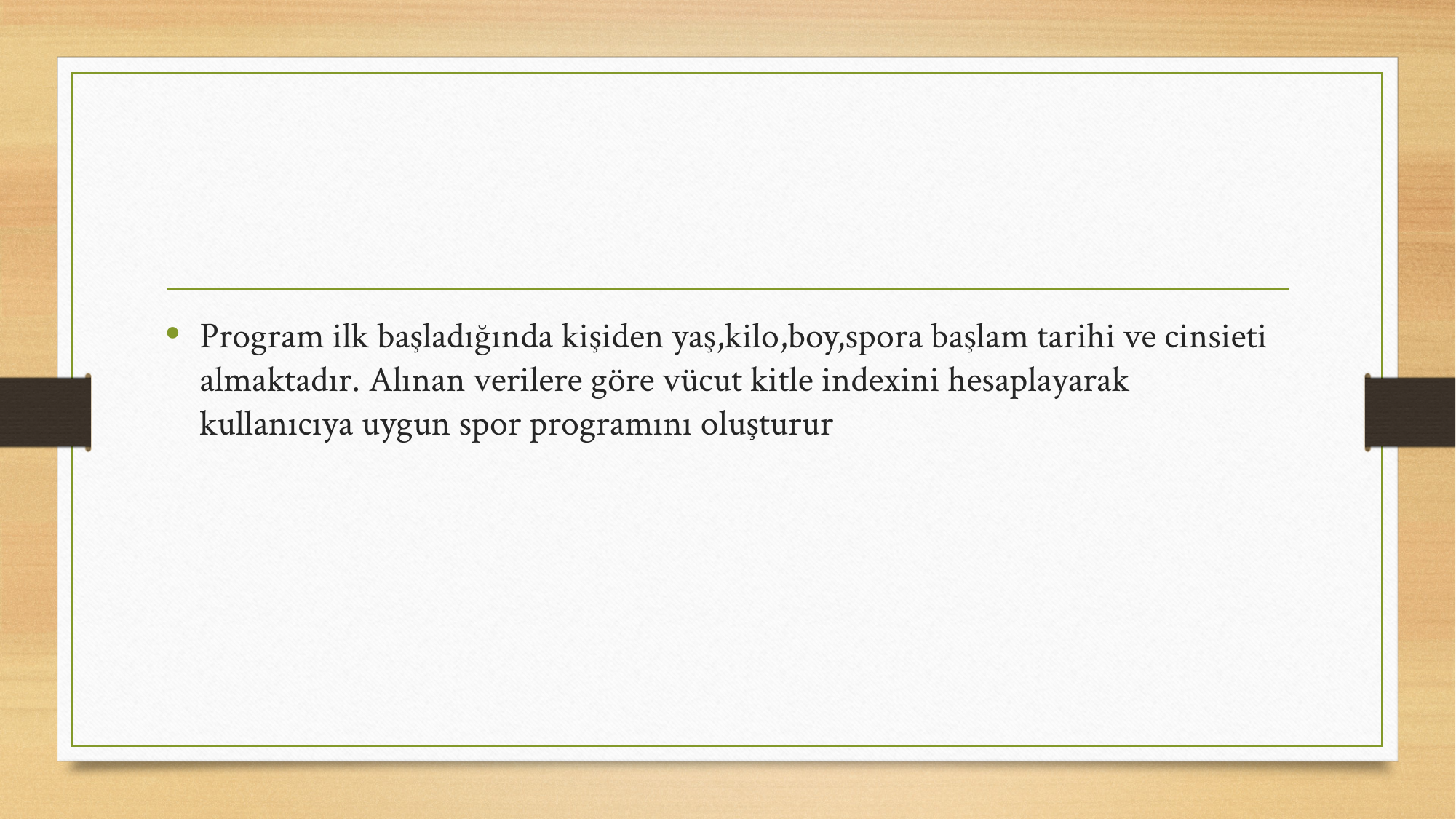

#
Program ilk başladığında kişiden yaş,kilo,boy,spora başlam tarihi ve cinsieti almaktadır. Alınan verilere göre vücut kitle indexini hesaplayarak kullanıcıya uygun spor programını oluşturur